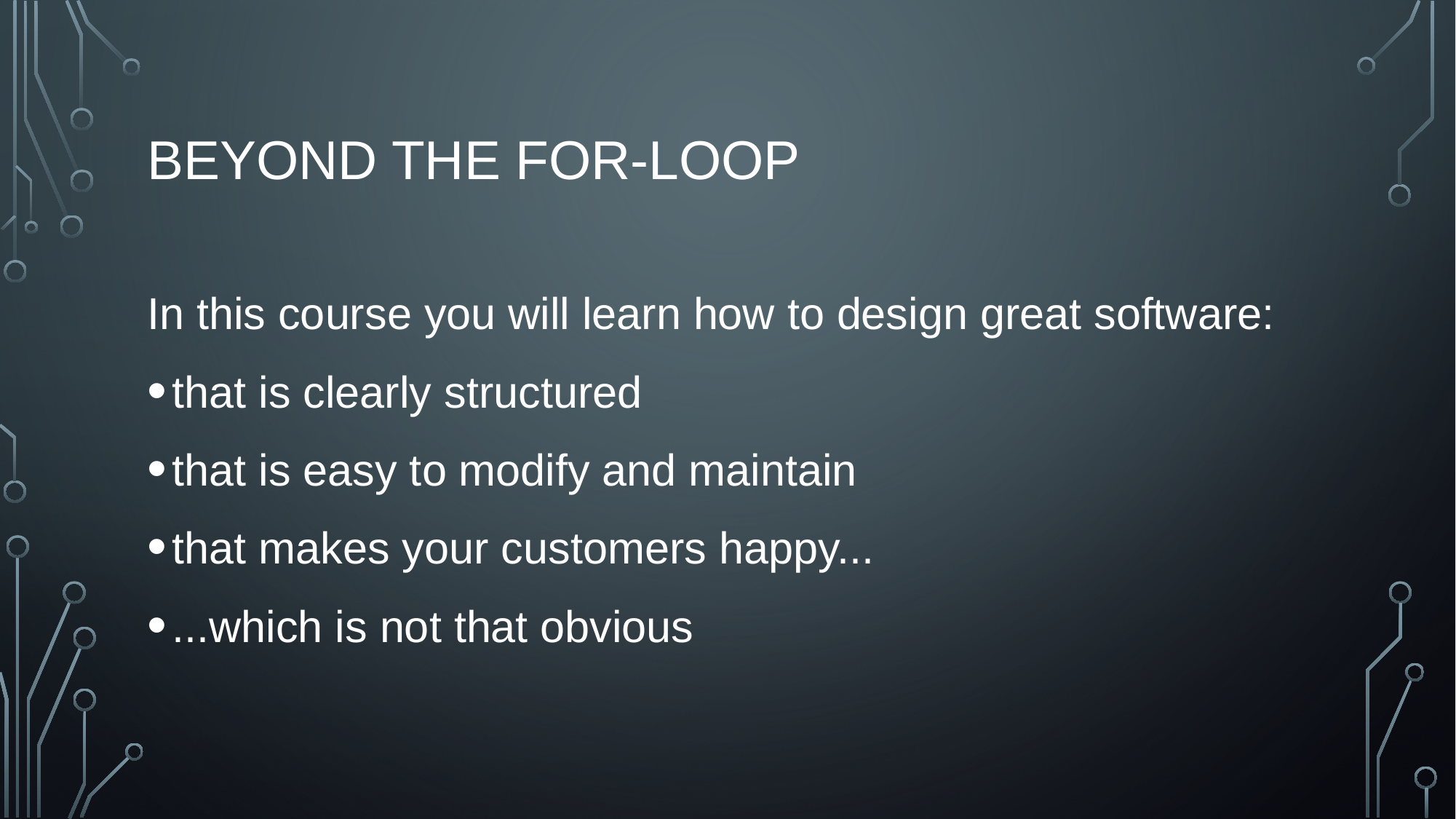

# Beyond the for-loop
In this course you will learn how to design great software:
that is clearly structured
that is easy to modify and maintain
that makes your customers happy...
...which is not that obvious